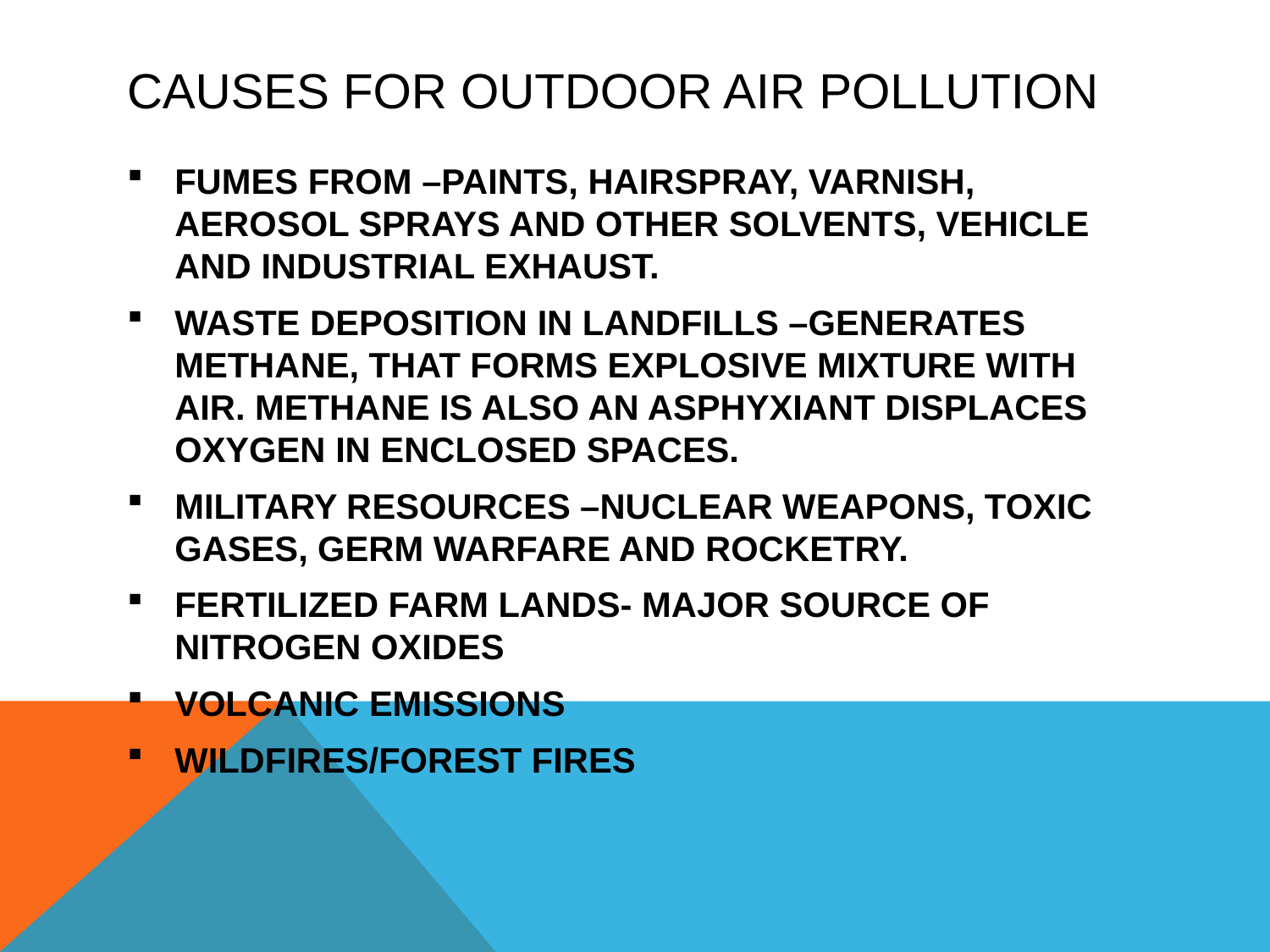

# CAUSES FOR OUTDOOR AIR POLLUTION
FUMES FROM –PAINTS, HAIRSPRAY, VARNISH, AEROSOL SPRAYS AND OTHER SOLVENTS, VEHICLE AND INDUSTRIAL EXHAUST.
WASTE DEPOSITION IN LANDFILLS –GENERATES METHANE, THAT FORMS EXPLOSIVE MIXTURE WITH AIR. METHANE IS ALSO AN ASPHYXIANT DISPLACES OXYGEN IN ENCLOSED SPACES.
MILITARY RESOURCES –NUCLEAR WEAPONS, TOXIC GASES, GERM WARFARE AND ROCKETRY.
FERTILIZED FARM LANDS- MAJOR SOURCE OF NITROGEN OXIDES
VOLCANIC EMISSIONS
WILDFIRES/FOREST FIRES